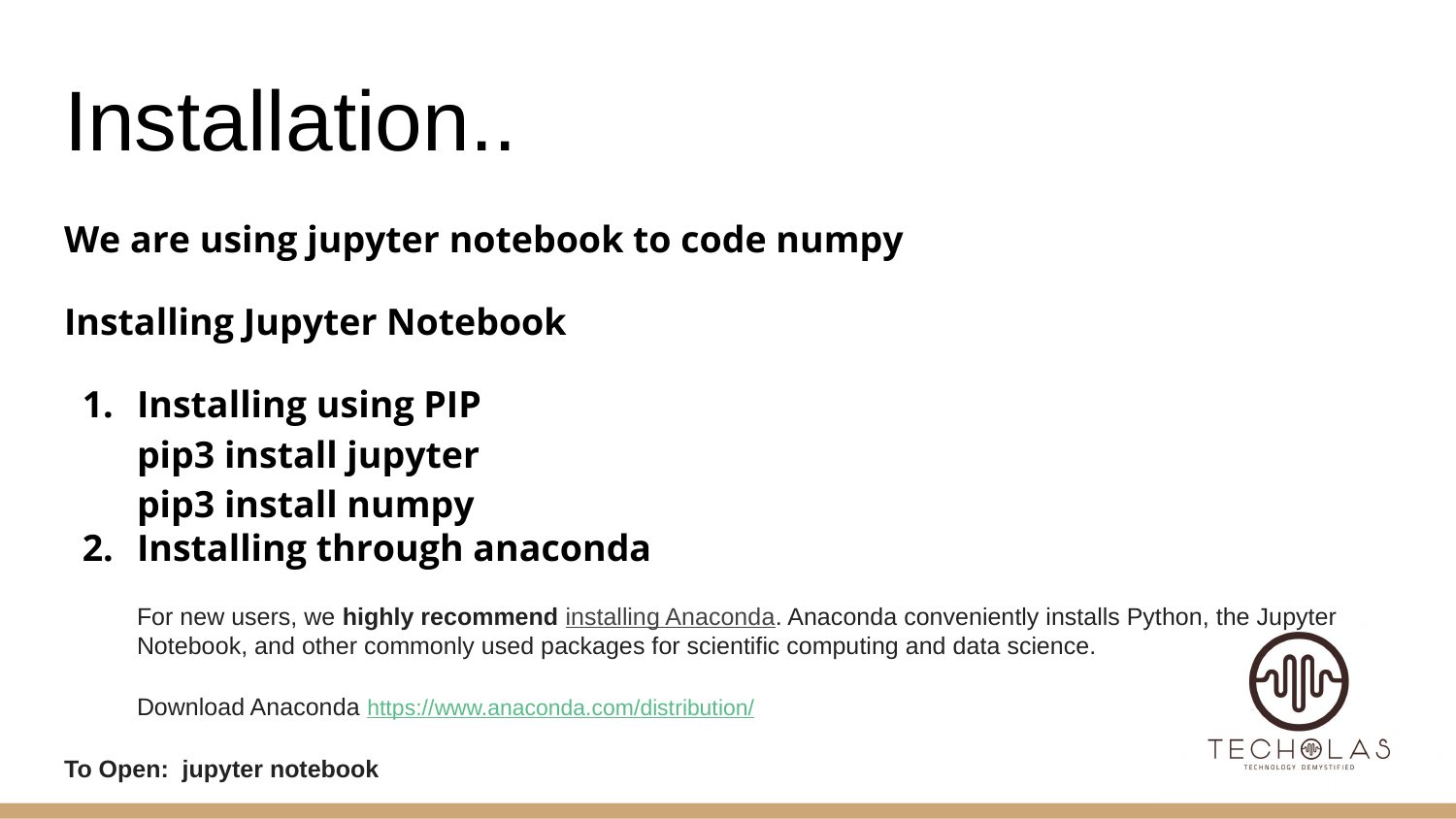

# Installation..
We are using jupyter notebook to code numpy
Installing Jupyter Notebook
Installing using PIP
pip3 install jupyter
pip3 install numpy
Installing through anaconda
For new users, we highly recommend installing Anaconda. Anaconda conveniently installs Python, the Jupyter Notebook, and other commonly used packages for scientific computing and data science.
Download Anaconda https://www.anaconda.com/distribution/
To Open:  jupyter notebook